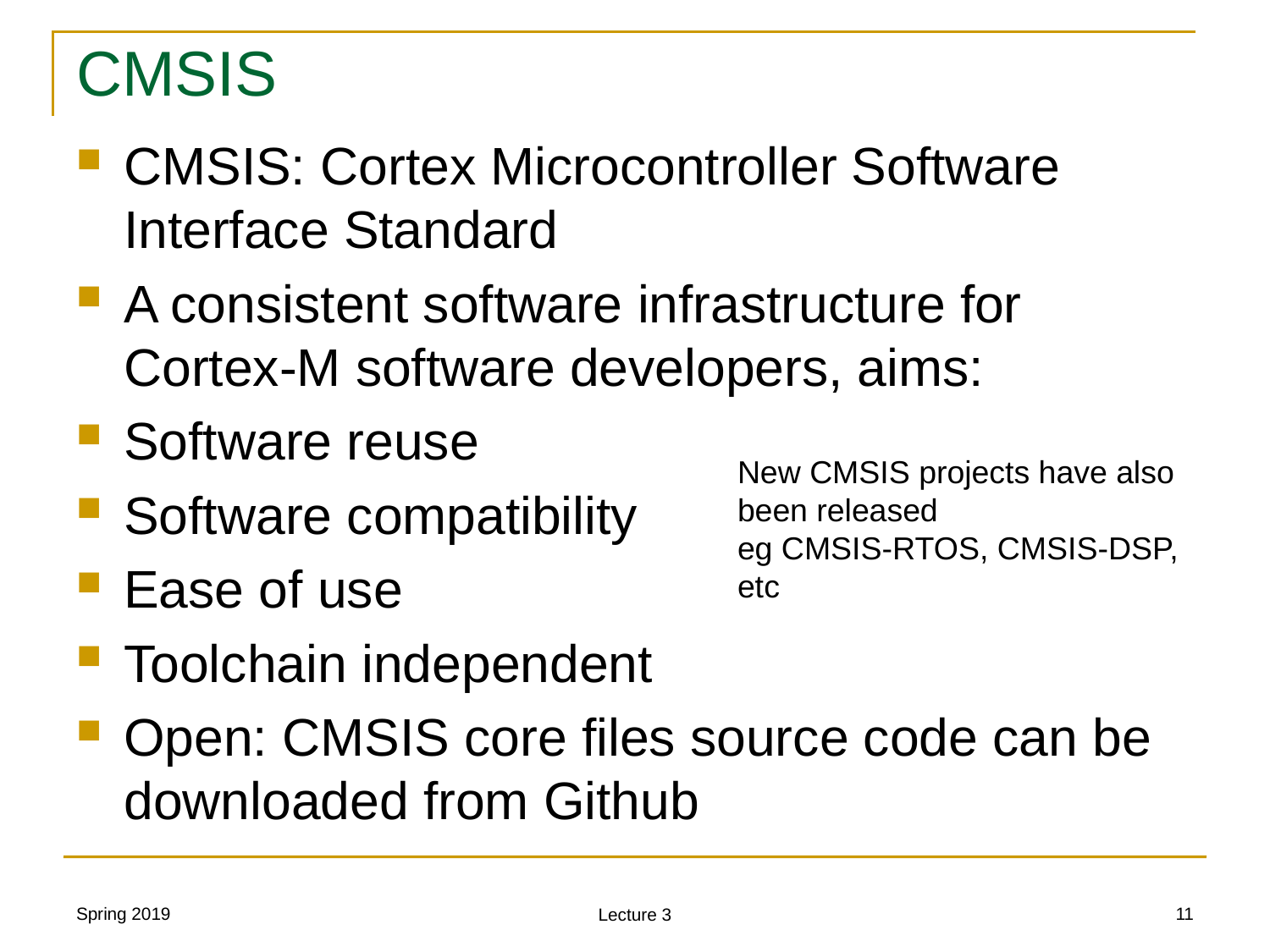

# CMSIS
CMSIS: Cortex Microcontroller Software Interface Standard
A consistent software infrastructure for Cortex-M software developers, aims:
Software reuse
Software compatibility
Ease of use
Toolchain independent
Open: CMSIS core files source code can be downloaded from Github
New CMSIS projects have also been released
eg CMSIS-RTOS, CMSIS-DSP, etc
Spring 2019
11
Lecture 3